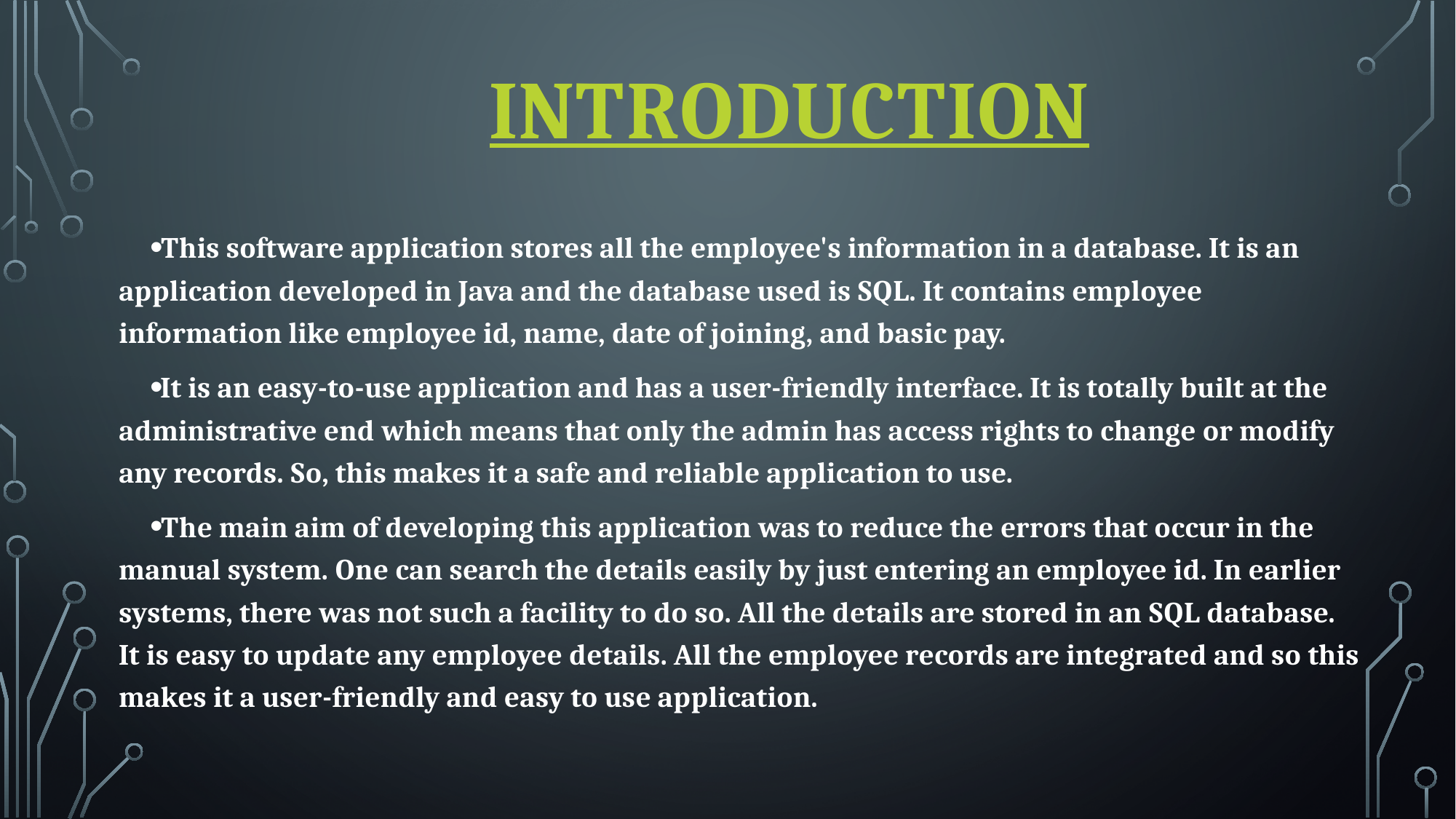

# INTRODUCTION
This software application stores all the employee's information in a database. It is an application developed in Java and the database used is SQL. It contains employee information like employee id, name, date of joining, and basic pay.
It is an easy-to-use application and has a user-friendly interface. It is totally built at the administrative end which means that only the admin has access rights to change or modify any records. So, this makes it a safe and reliable application to use.
The main aim of developing this application was to reduce the errors that occur in the manual system. One can search the details easily by just entering an employee id. In earlier systems, there was not such a facility to do so. All the details are stored in an SQL database. It is easy to update any employee details. All the employee records are integrated and so this makes it a user-friendly and easy to use application.